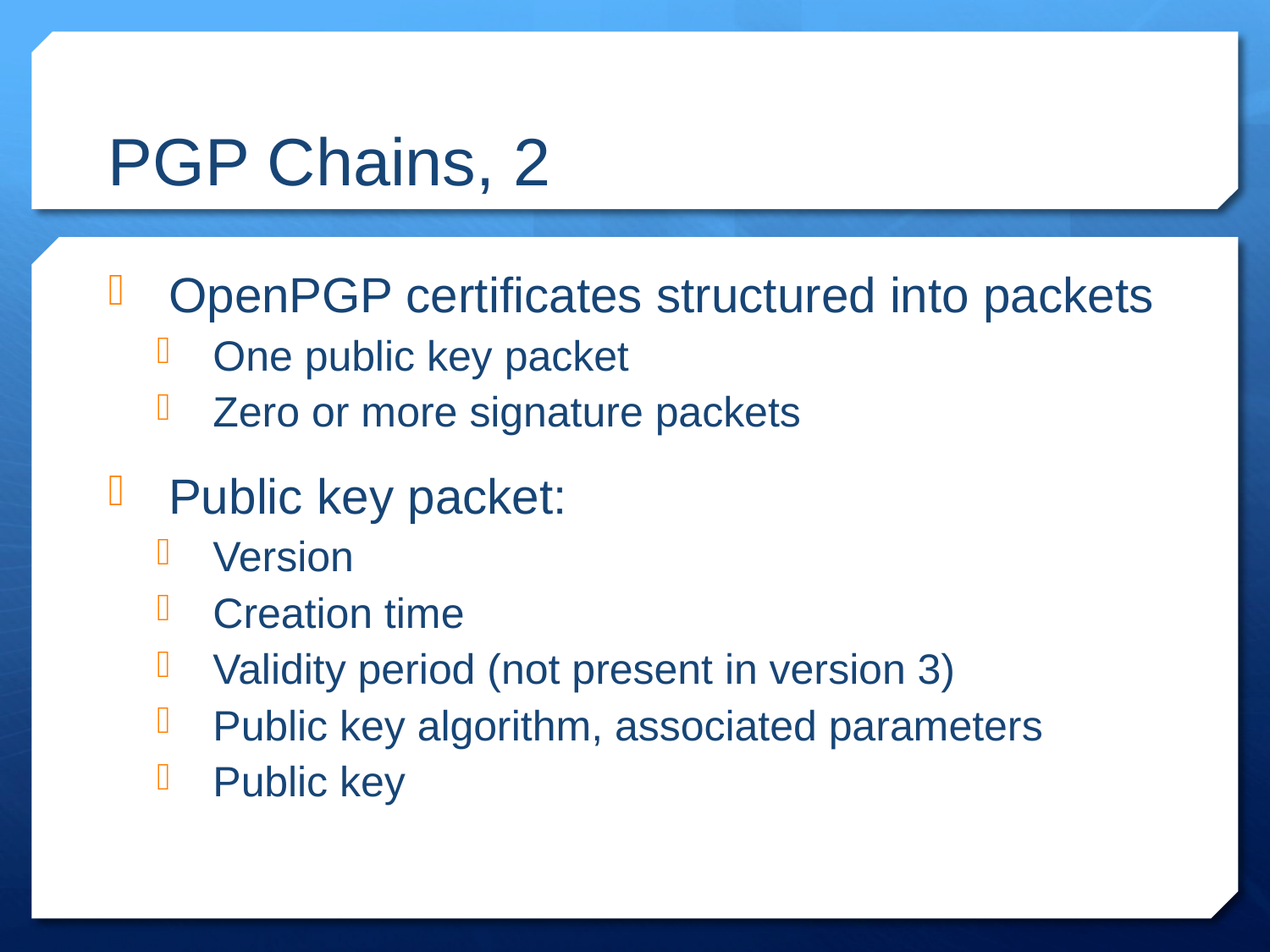

PGP Chains, 2
OpenPGP certificates structured into packets
One public key packet
Zero or more signature packets
Public key packet:
Version
Creation time
Validity period (not present in version 3)
Public key algorithm, associated parameters
Public key